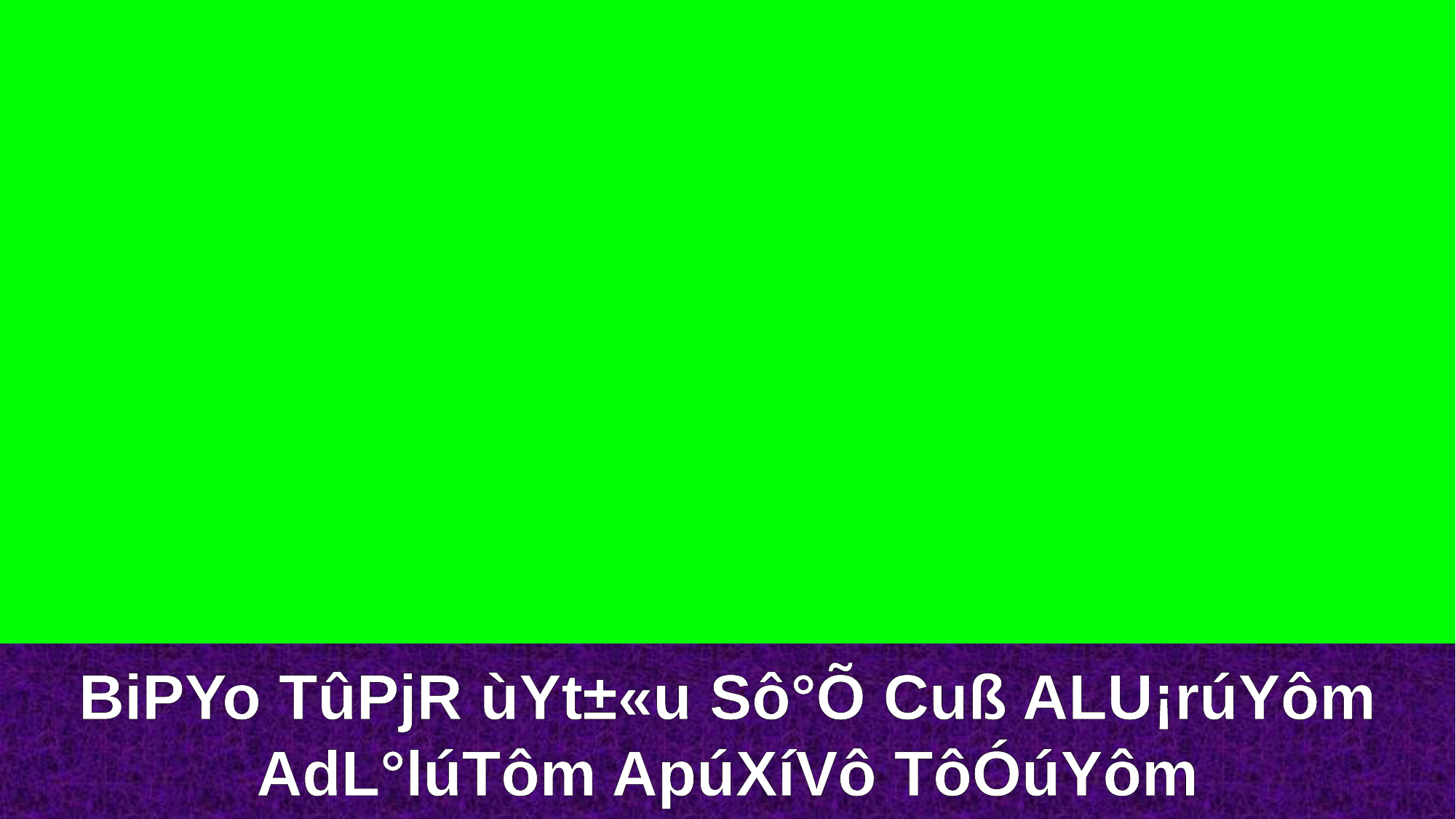

BiPYo TûPjR ùYt±«u Sô°Õ Cuß ALU¡rúYôm AdL°lúTôm ApúXíVô TôÓúYôm